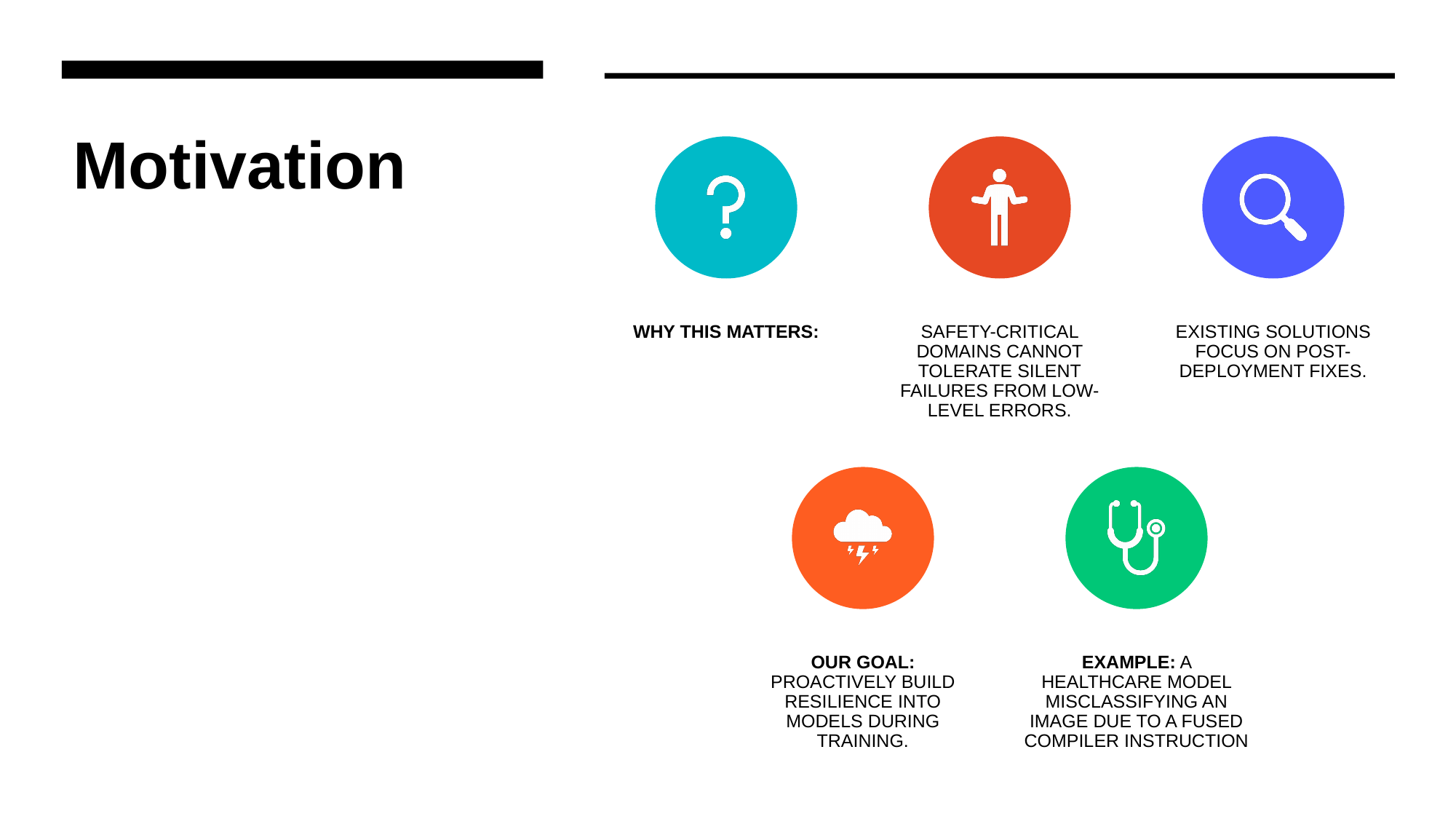

# Motivation
Why this matters:
Safety-critical domains cannot tolerate silent failures from low-level errors.
Existing solutions focus on post-deployment fixes.
Our goal: Proactively build resilience into models during training.
Example: A healthcare model misclassifying an image due to a fused compiler instruction